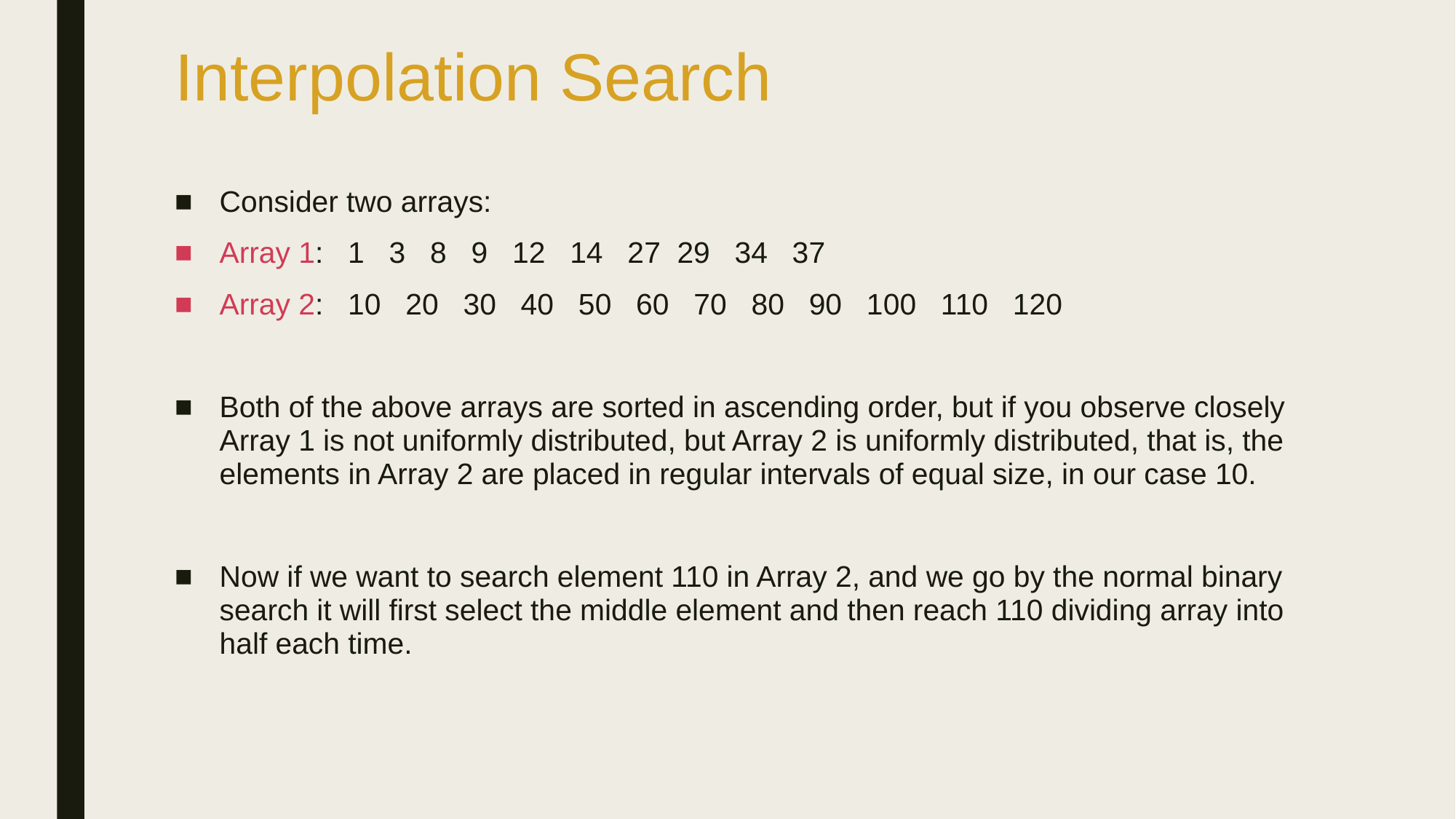

# Interpolation Search
Consider two arrays:
Array 1:   1   3   8   9   12   14   27  29   34   37
Array 2:   10   20   30   40   50   60   70   80   90   100   110   120

Both of the above arrays are sorted in ascending order, but if you observe closely Array 1 is not uniformly distributed, but Array 2 is uniformly distributed, that is, the elements in Array 2 are placed in regular intervals of equal size, in our case 10.

Now if we want to search element 110 in Array 2, and we go by the normal binary search it will first select the middle element and then reach 110 dividing array into half each time.